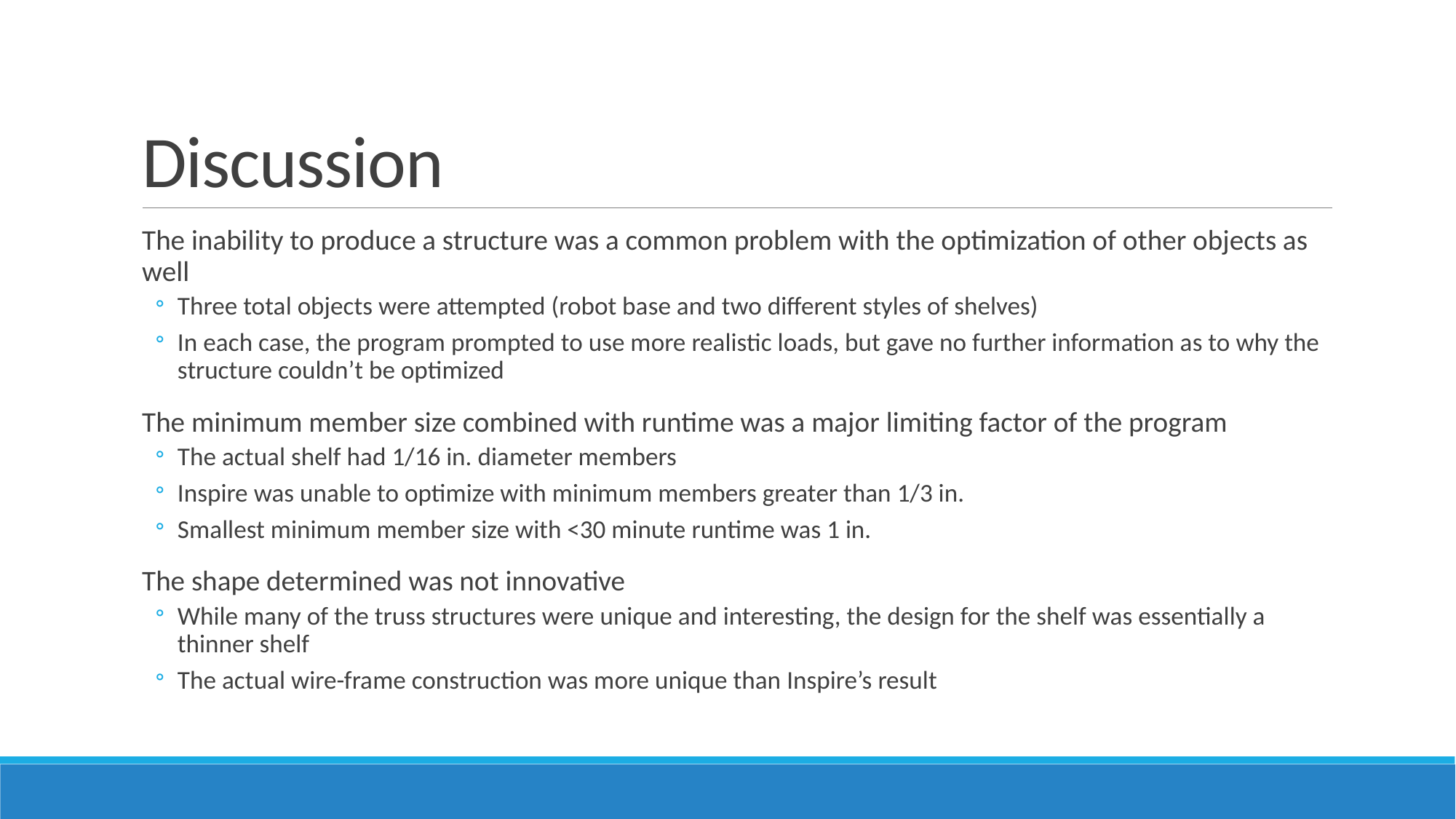

# Discussion
The inability to produce a structure was a common problem with the optimization of other objects as well
Three total objects were attempted (robot base and two different styles of shelves)
In each case, the program prompted to use more realistic loads, but gave no further information as to why the structure couldn’t be optimized
The minimum member size combined with runtime was a major limiting factor of the program
The actual shelf had 1/16 in. diameter members
Inspire was unable to optimize with minimum members greater than 1/3 in.
Smallest minimum member size with <30 minute runtime was 1 in.
The shape determined was not innovative
While many of the truss structures were unique and interesting, the design for the shelf was essentially a thinner shelf
The actual wire-frame construction was more unique than Inspire’s result